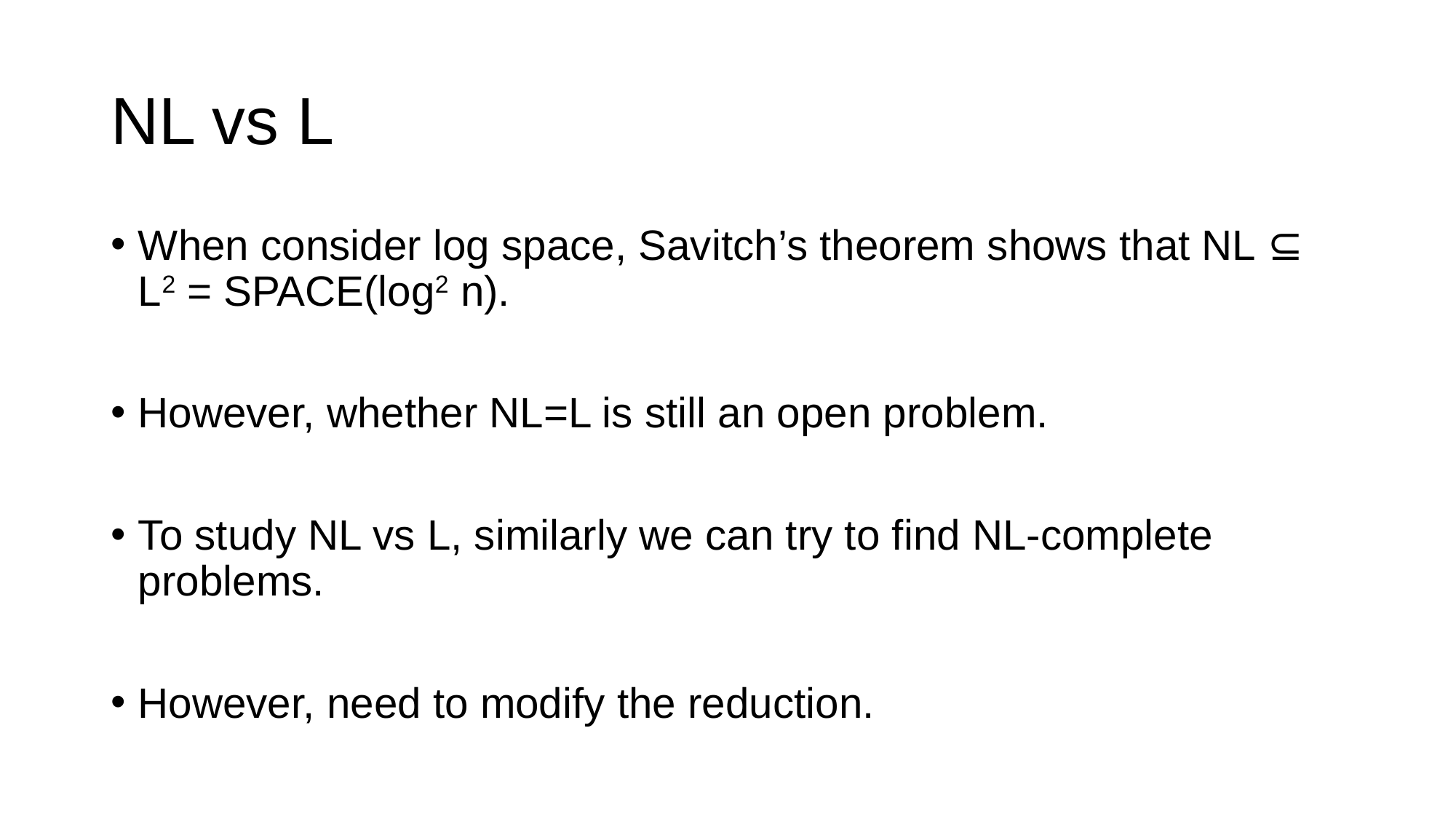

# NL vs L
When consider log space, Savitch’s theorem shows that NL ⊆ L2 = SPACE(log2 n).

However, whether NL=L is still an open problem.

To study NL vs L, similarly we can try to find NL-complete problems.

However, need to modify the reduction.